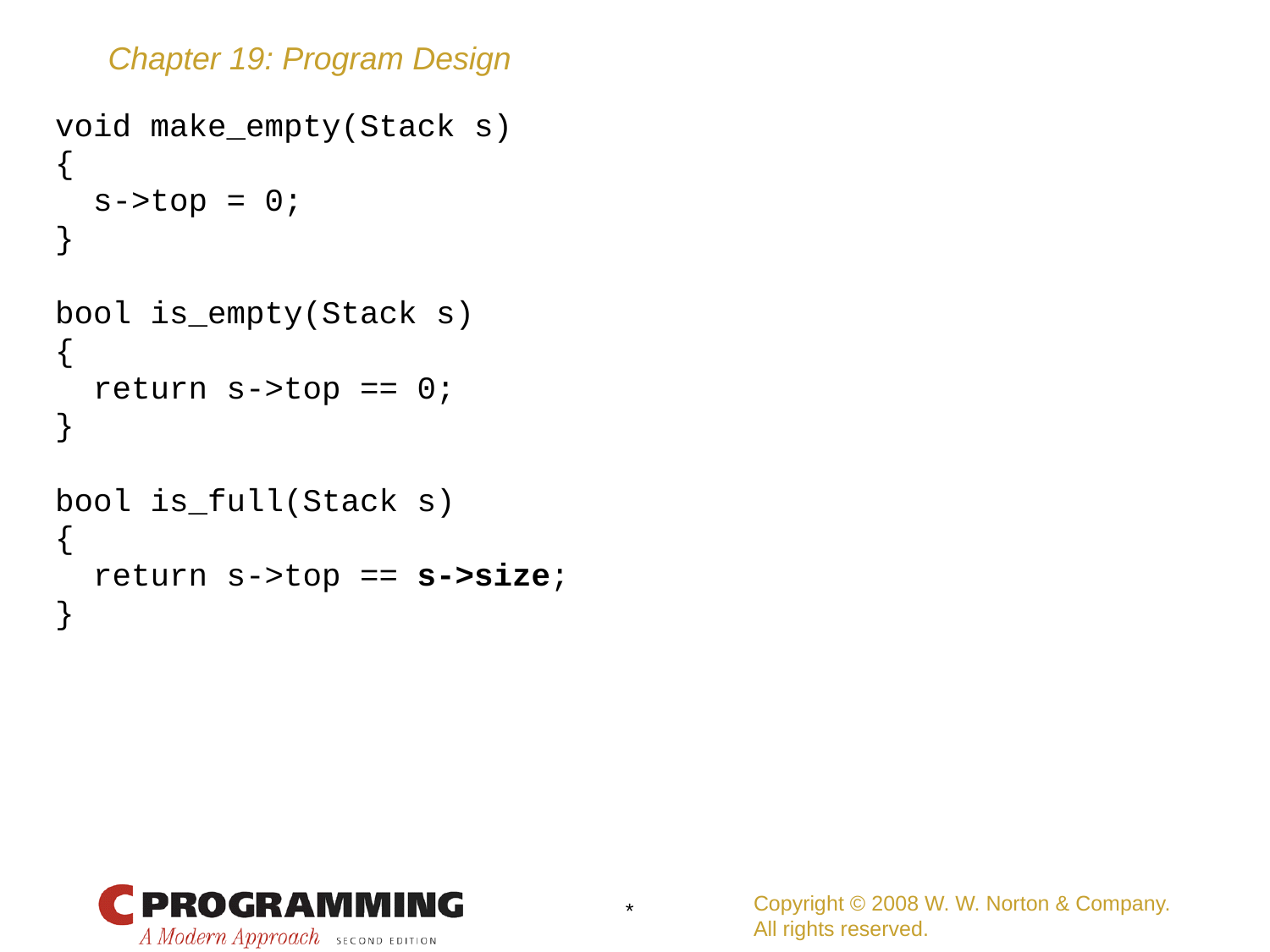

# void make_empty(Stack s)
{
  s->top = 0;
}

bool is_empty(Stack s)
{
  return s->top == 0;
}

bool is_full(Stack s)
{
  return s->top == s->size;
}
Copyright © 2008 W. W. Norton & Company.
All rights reserved.
*